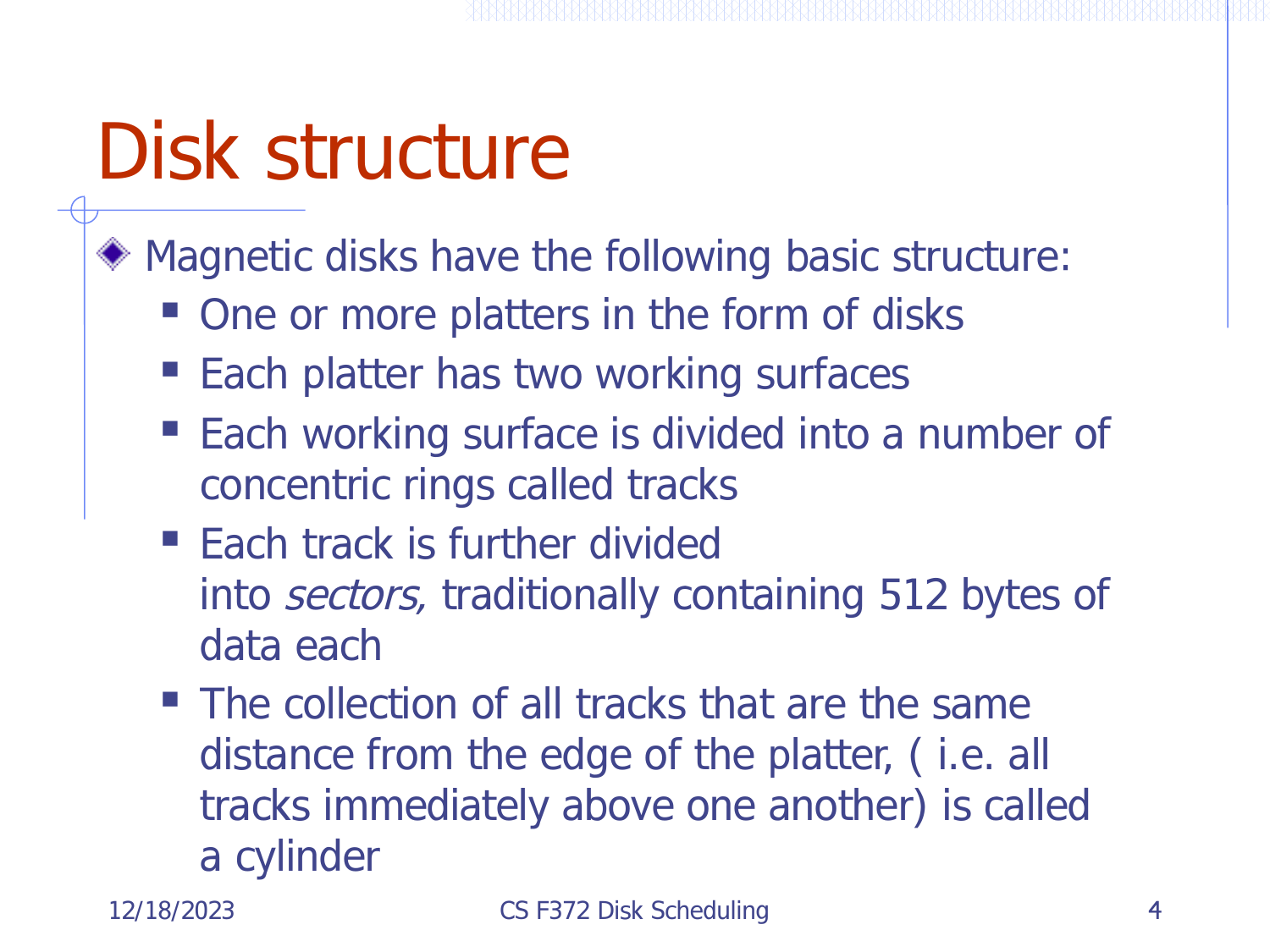

# Disk structure
Magnetic disks have the following basic structure:
One or more platters in the form of disks
Each platter has two working surfaces
Each working surface is divided into a number of concentric rings called tracks
Each track is further divided into sectors, traditionally containing 512 bytes of data each
The collection of all tracks that are the same distance from the edge of the platter, ( i.e. all tracks immediately above one another) is called a cylinder

12/18/2023
CS F372 Disk Scheduling
4